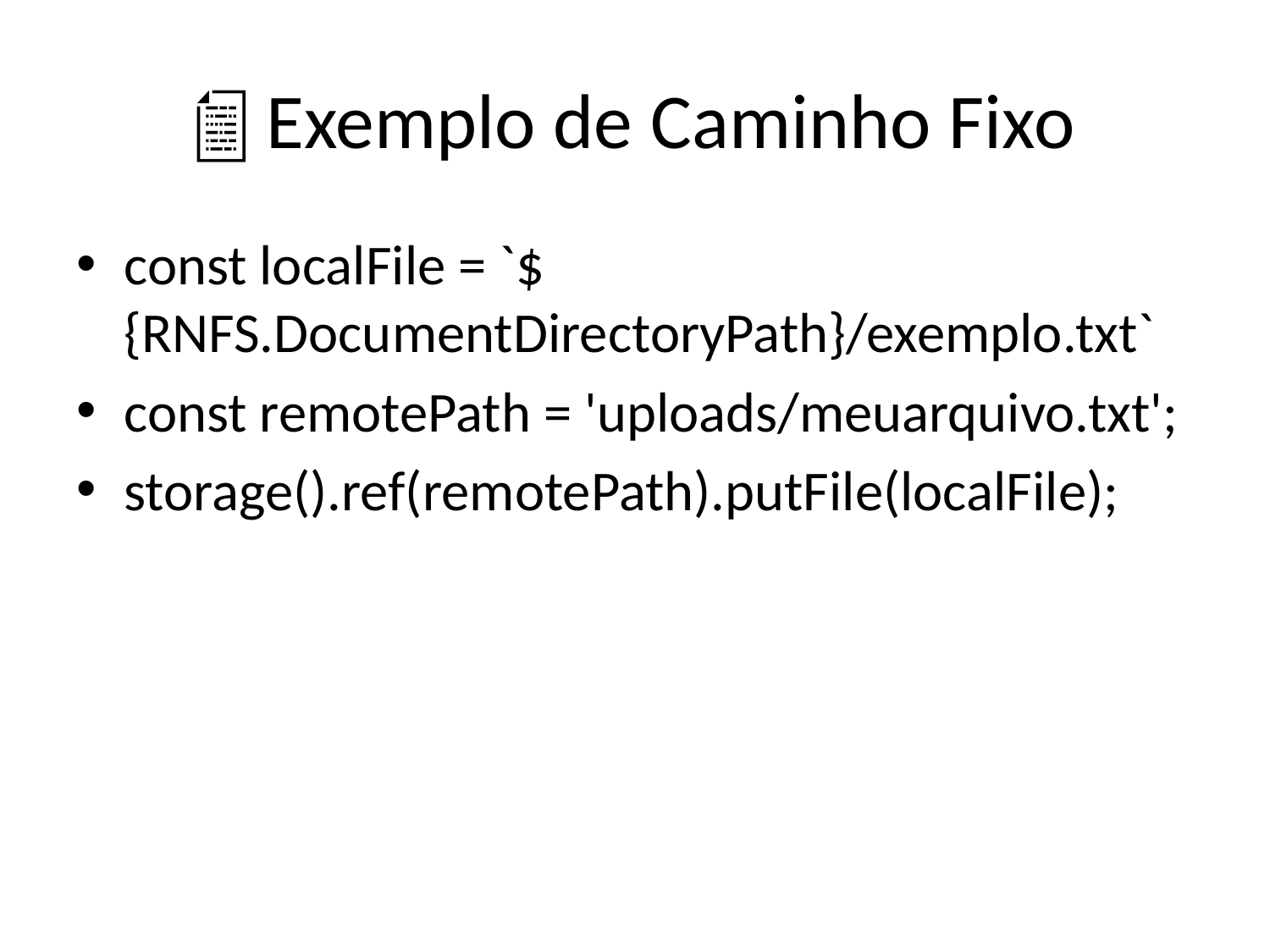

# 📄 Exemplo de Caminho Fixo
const localFile = `${RNFS.DocumentDirectoryPath}/exemplo.txt`
const remotePath = 'uploads/meuarquivo.txt';
storage().ref(remotePath).putFile(localFile);